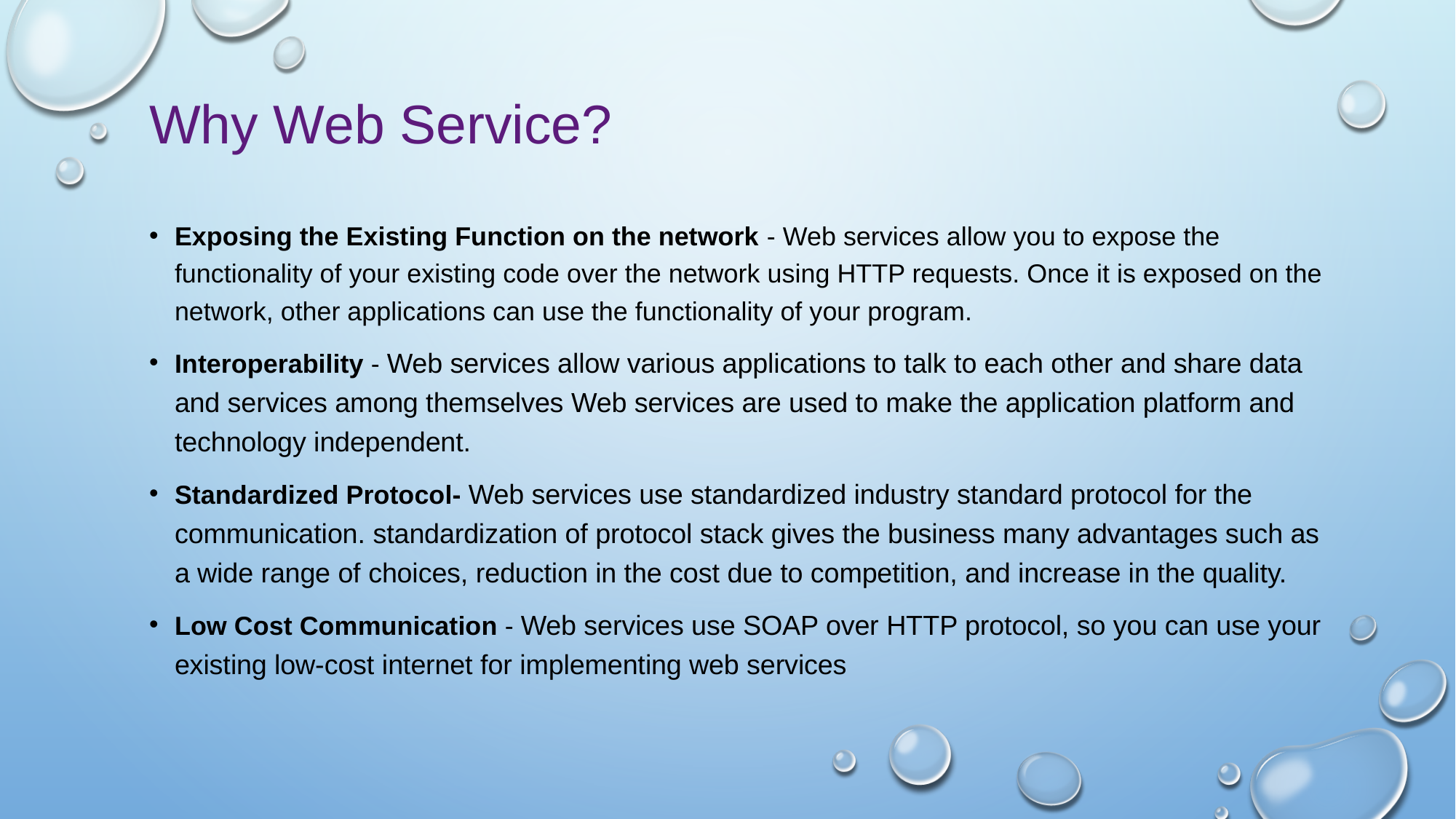

# Why Web Service?
Exposing the Existing Function on the network - Web services allow you to expose the functionality of your existing code over the network using HTTP requests. Once it is exposed on the network, other applications can use the functionality of your program.
Interoperability - Web services allow various applications to talk to each other and share data and services among themselves Web services are used to make the application platform and technology independent.
Standardized Protocol- Web services use standardized industry standard protocol for the communication. standardization of protocol stack gives the business many advantages such as a wide range of choices, reduction in the cost due to competition, and increase in the quality.
Low Cost Communication - Web services use SOAP over HTTP protocol, so you can use your existing low-cost internet for implementing web services